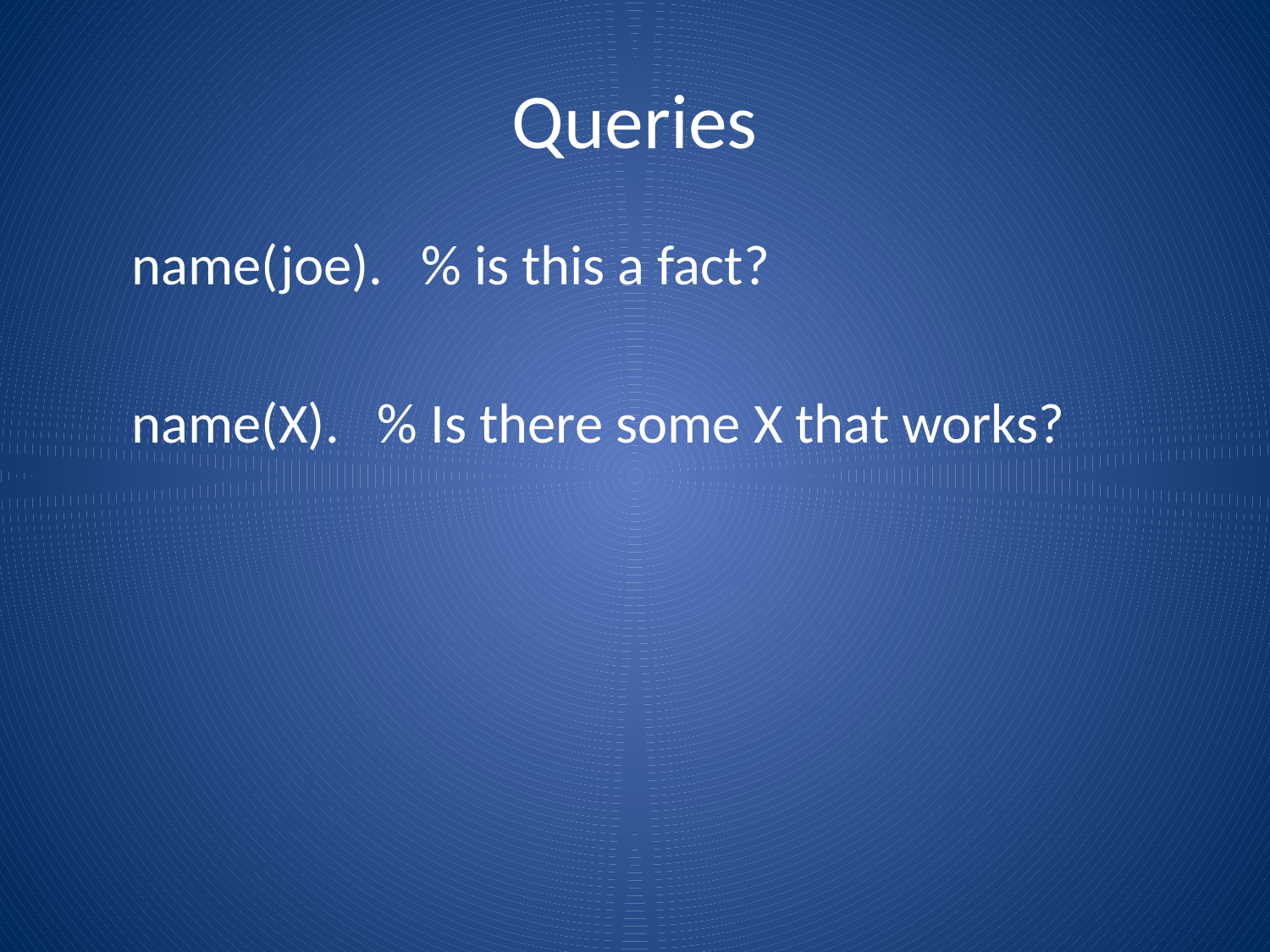

# Queries
name(joe).   % is this a fact?

name(X).   % Is there some X that works?